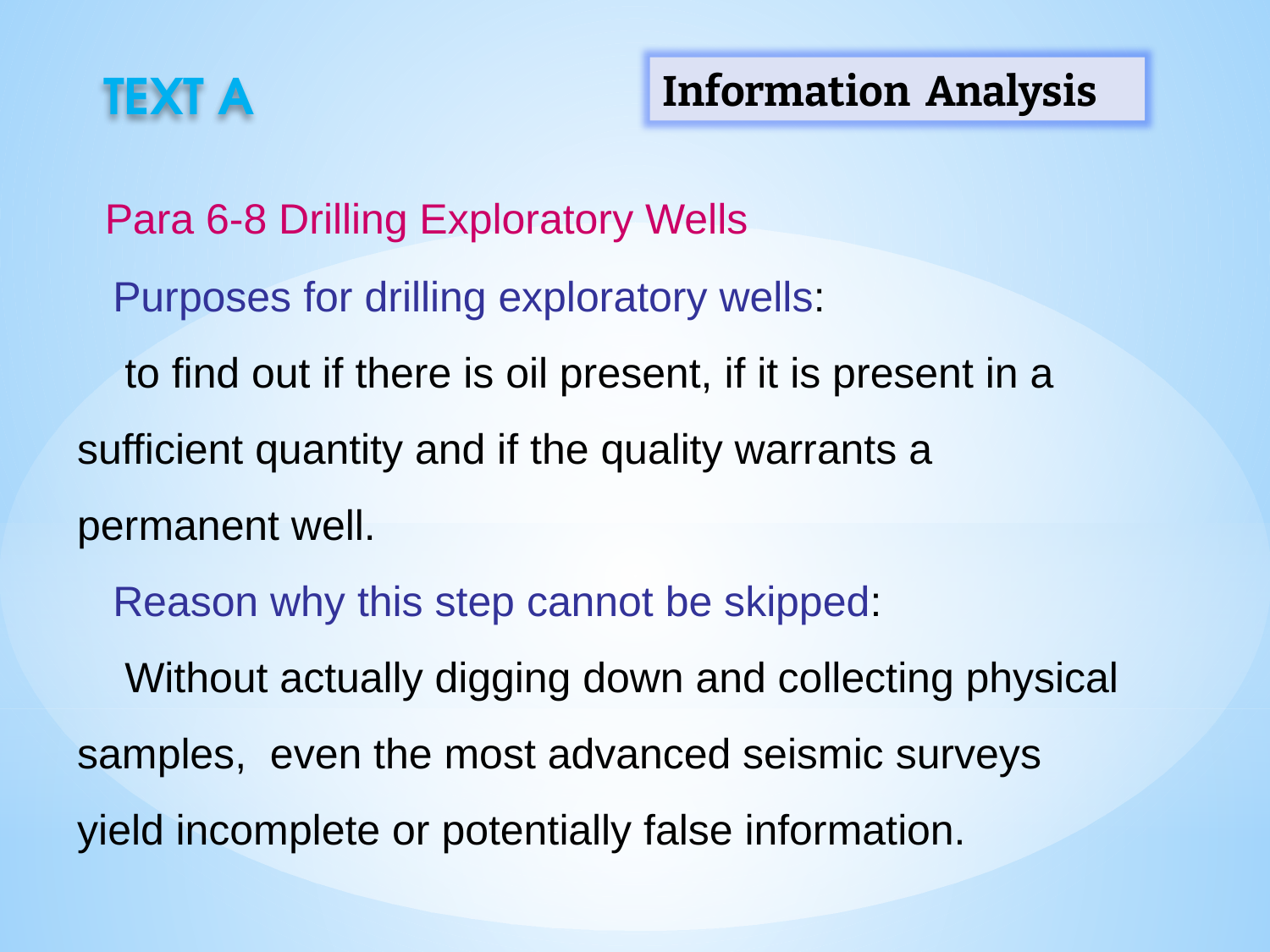

Text A
Information  Analysis
  Para 6-8 Drilling Exploratory Wells
   Purposes for drilling exploratory wells:
    to find out if there is oil present, if it is present in a sufficient quantity and if the quality warrants a permanent well.
   Reason why this step cannot be skipped:
    Without actually digging down and collecting physical
samples,  even the most advanced seismic surveys yield incomplete or potentially false information.